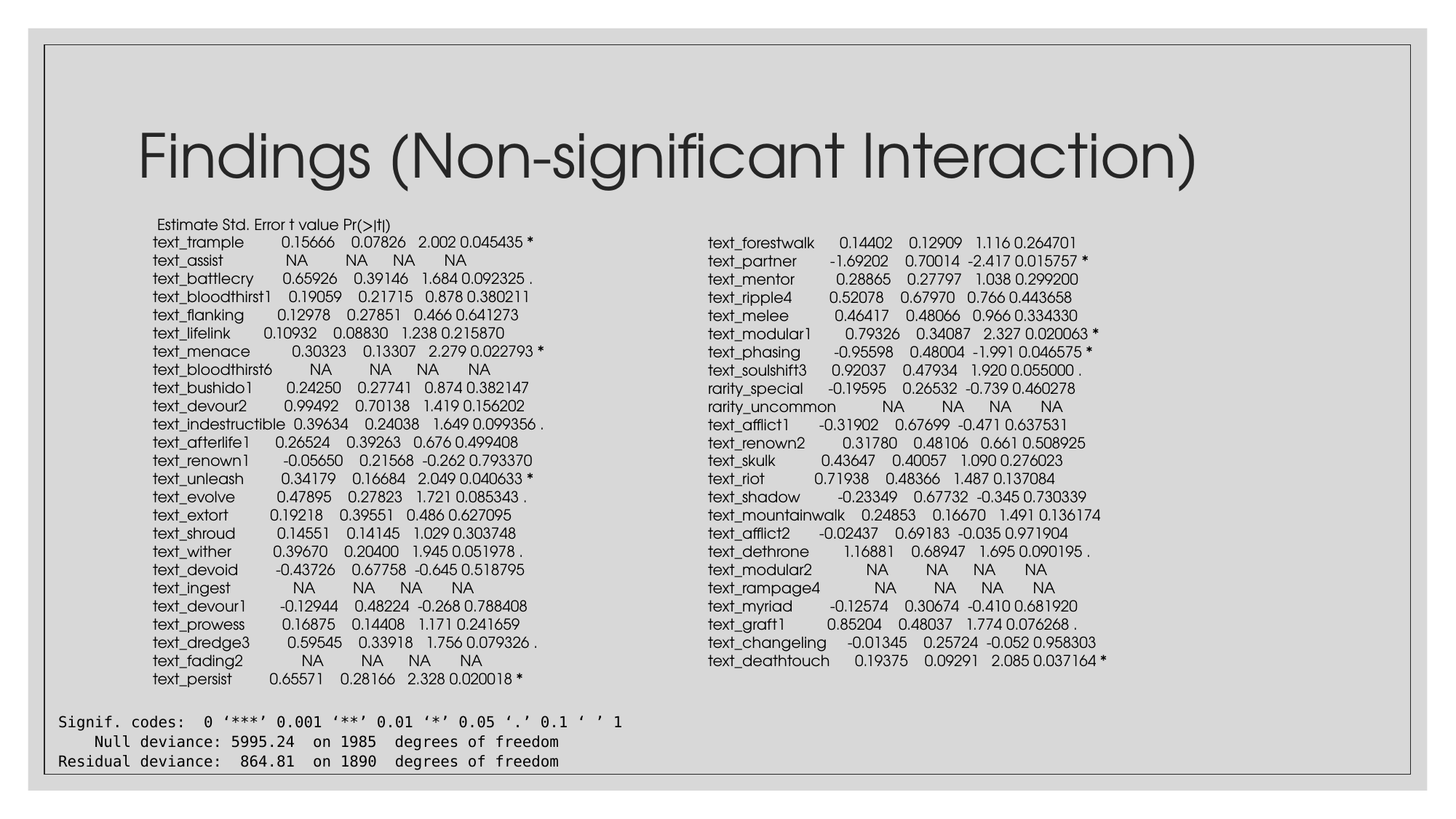

# Findings (Non-significant Interaction)
 Estimate Std. Error t value Pr(>|t|)
text_trample         0.15666    0.07826   2.002 0.045435 *
text_assist               NA         NA      NA       NA
text_battlecry       0.65926    0.39146   1.684 0.092325 .
text_bloodthirst1    0.19059    0.21715   0.878 0.380211
text_flanking        0.12978    0.27851   0.466 0.641273
text_lifelink        0.10932    0.08830   1.238 0.215870
text_menace          0.30323    0.13307   2.279 0.022793 *
text_bloodthirst6         NA         NA      NA       NA
text_bushido1        0.24250    0.27741   0.874 0.382147
text_devour2         0.99492    0.70138   1.419 0.156202
text_indestructible  0.39634    0.24038   1.649 0.099356 .
text_afterlife1      0.26524    0.39263   0.676 0.499408
text_renown1        -0.05650    0.21568  -0.262 0.793370
text_unleash         0.34179    0.16684   2.049 0.040633 *
text_evolve          0.47895    0.27823   1.721 0.085343 .
text_extort          0.19218    0.39551   0.486 0.627095
text_shroud          0.14551    0.14145   1.029 0.303748
text_wither          0.39670    0.20400   1.945 0.051978 .
text_devoid         -0.43726    0.67758  -0.645 0.518795
text_ingest               NA         NA      NA       NA
text_devour1        -0.12944    0.48224  -0.268 0.788408
text_prowess         0.16875    0.14408   1.171 0.241659
text_dredge3         0.59545    0.33918   1.756 0.079326 .
text_fading2              NA         NA      NA       NA
text_persist         0.65571    0.28166   2.328 0.020018 *
text_forestwalk      0.14402    0.12909   1.116 0.264701
text_partner        -1.69202    0.70014  -2.417 0.015757 *
text_mentor          0.28865    0.27797   1.038 0.299200
text_ripple4         0.52078    0.67970   0.766 0.443658
text_melee           0.46417    0.48066   0.966 0.334330
text_modular1        0.79326    0.34087   2.327 0.020063 *
text_phasing        -0.95598    0.48004  -1.991 0.046575 *
text_soulshift3      0.92037    0.47934   1.920 0.055000 .
rarity_special      -0.19595    0.26532  -0.739 0.460278
rarity_uncommon           NA         NA      NA       NA
text_afflict1       -0.31902    0.67699  -0.471 0.637531
text_renown2         0.31780    0.48106   0.661 0.508925
text_skulk           0.43647    0.40057   1.090 0.276023
text_riot            0.71938    0.48366   1.487 0.137084
text_shadow         -0.23349    0.67732  -0.345 0.730339
text_mountainwalk    0.24853    0.16670   1.491 0.136174
text_afflict2       -0.02437    0.69183  -0.035 0.971904
text_dethrone        1.16881    0.68947   1.695 0.090195 .
text_modular2             NA         NA      NA       NA
text_rampage4             NA         NA      NA       NA
text_myriad         -0.12574    0.30674  -0.410 0.681920
text_graft1          0.85204    0.48037   1.774 0.076268 .
text_changeling     -0.01345    0.25724  -0.052 0.958303
text_deathtouch      0.19375    0.09291   2.085 0.037164 *
Signif. codes:  0 ‘***’ 0.001 ‘**’ 0.01 ‘*’ 0.05 ‘.’ 0.1 ‘ ’ 1
    Null deviance: 5995.24  on 1985  degrees of freedom
Residual deviance:  864.81  on 1890  degrees of freedom